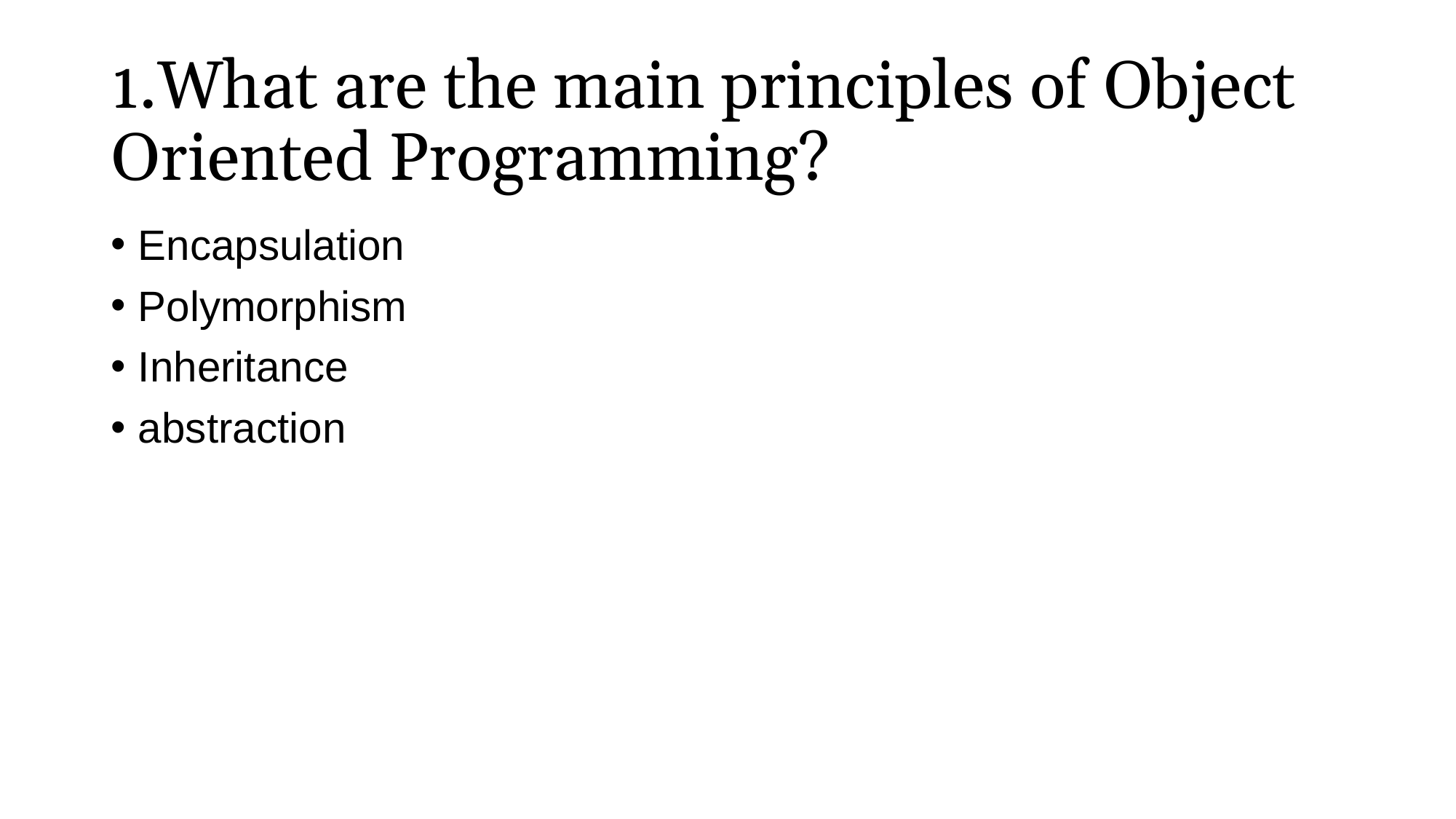

# 1.What are the main principles of Object Oriented Programming?
Encapsulation
Polymorphism
Inheritance
abstraction